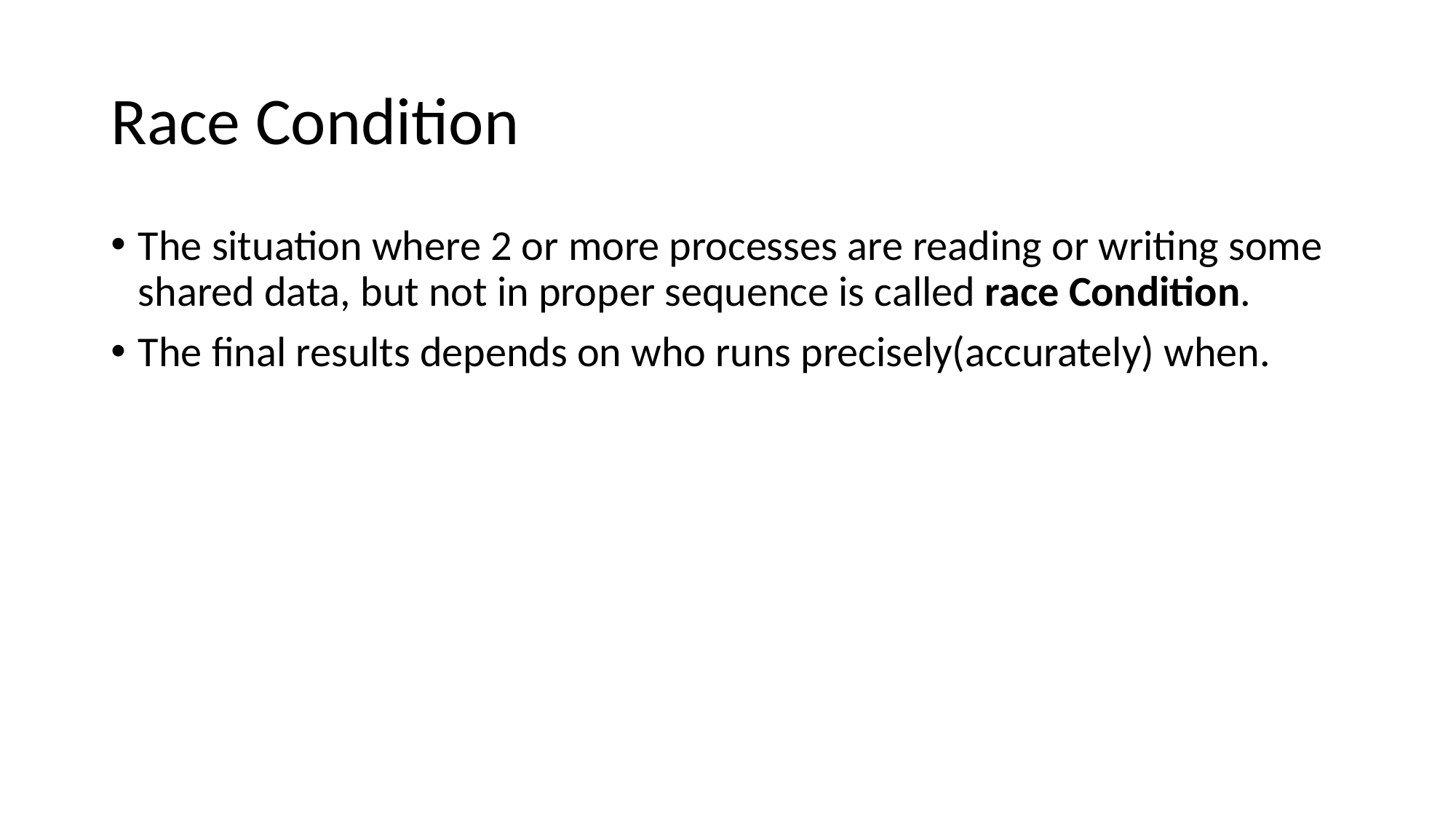

# Race Condition
The situation where 2 or more processes are reading or writing some shared data, but not in proper sequence is called race Condition.
The final results depends on who runs precisely(accurately) when.